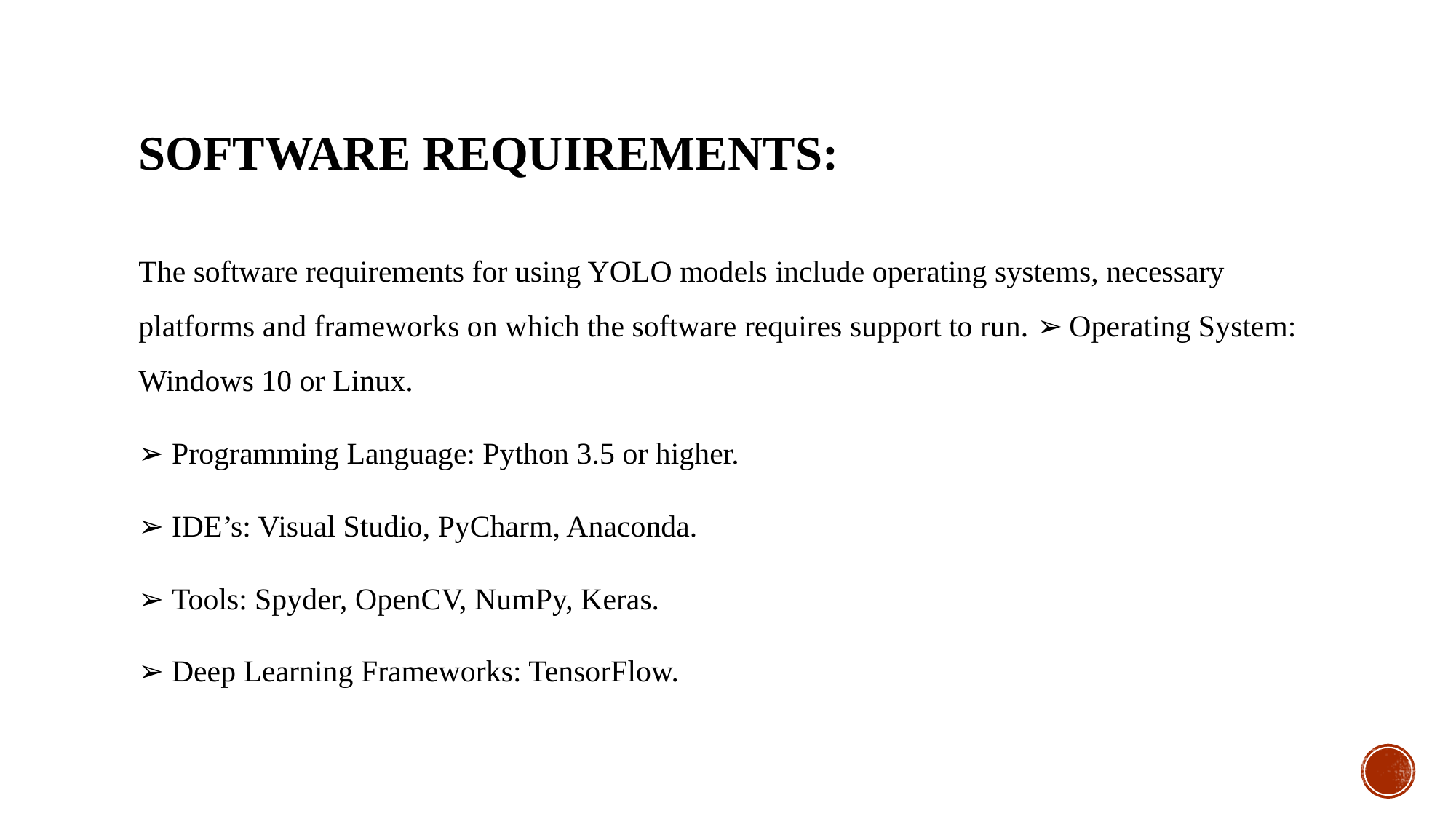

# Software requirements:
The software requirements for using YOLO models include operating systems, necessary platforms and frameworks on which the software requires support to run. ➢ Operating System: Windows 10 or Linux.
➢ Programming Language: Python 3.5 or higher.
➢ IDE’s: Visual Studio, PyCharm, Anaconda.
➢ Tools: Spyder, OpenCV, NumPy, Keras.
➢ Deep Learning Frameworks: TensorFlow.